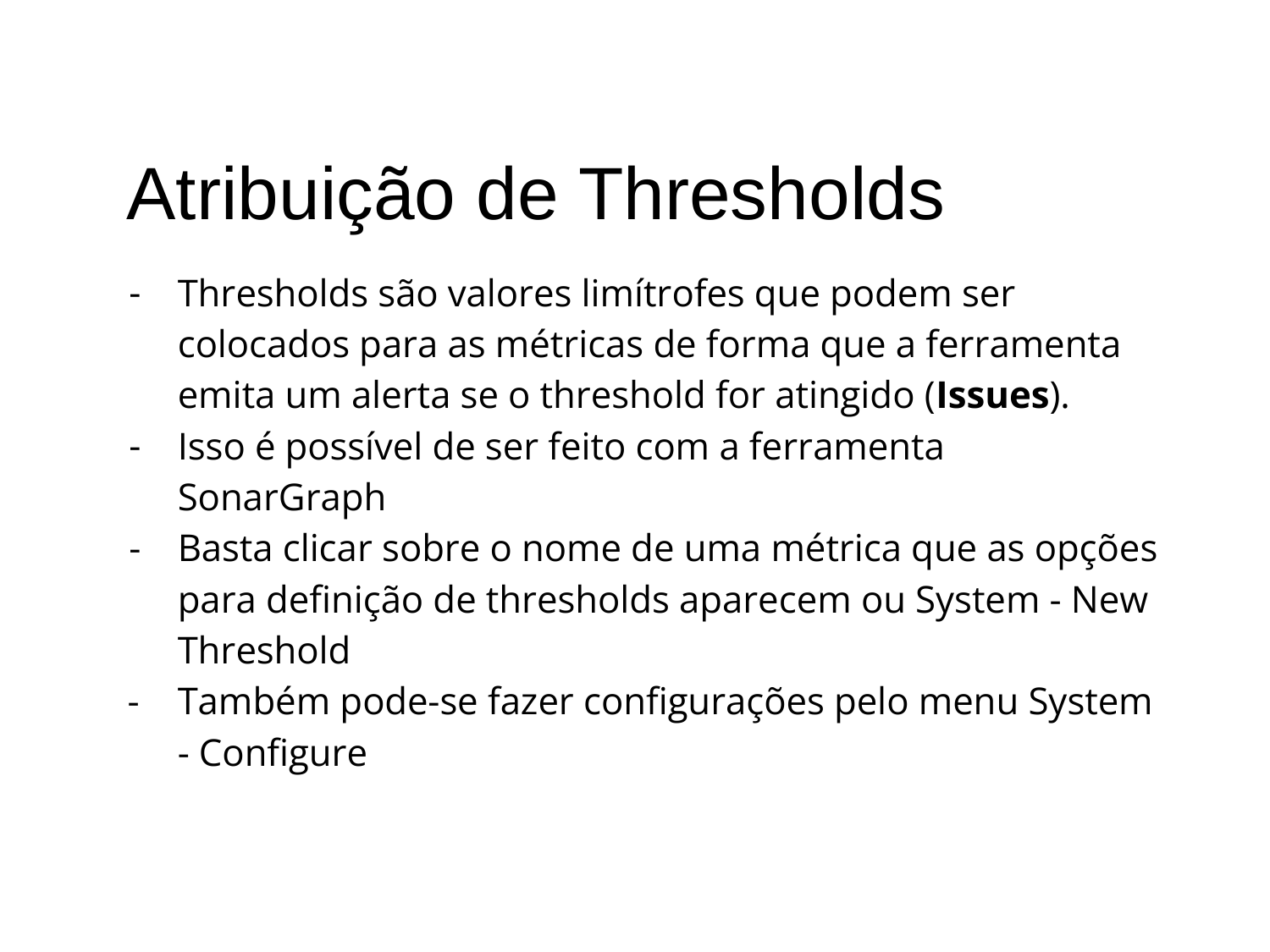

# Atribuição de Thresholds
Thresholds são valores limítrofes que podem ser colocados para as métricas de forma que a ferramenta emita um alerta se o threshold for atingido (Issues).
Isso é possível de ser feito com a ferramenta SonarGraph
Basta clicar sobre o nome de uma métrica que as opções para definição de thresholds aparecem ou System - New Threshold
Também pode-se fazer configurações pelo menu System - Configure

12